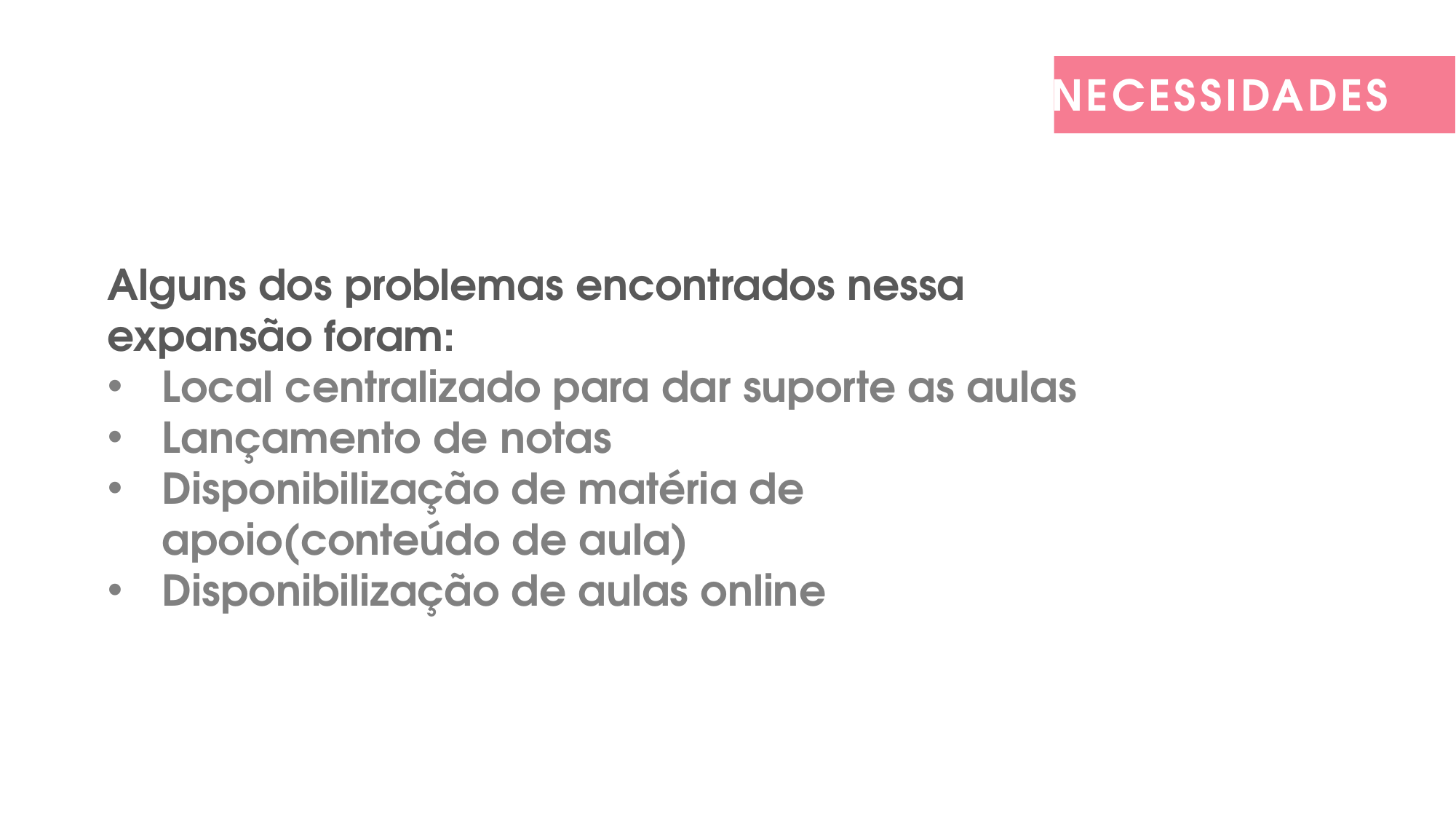

NECESSIDADES
Alguns dos problemas encontrados nessa expansão foram:
Local centralizado para dar suporte as aulas
Lançamento de notas
Disponibilização de matéria de apoio(conteúdo de aula)
Disponibilização de aulas online